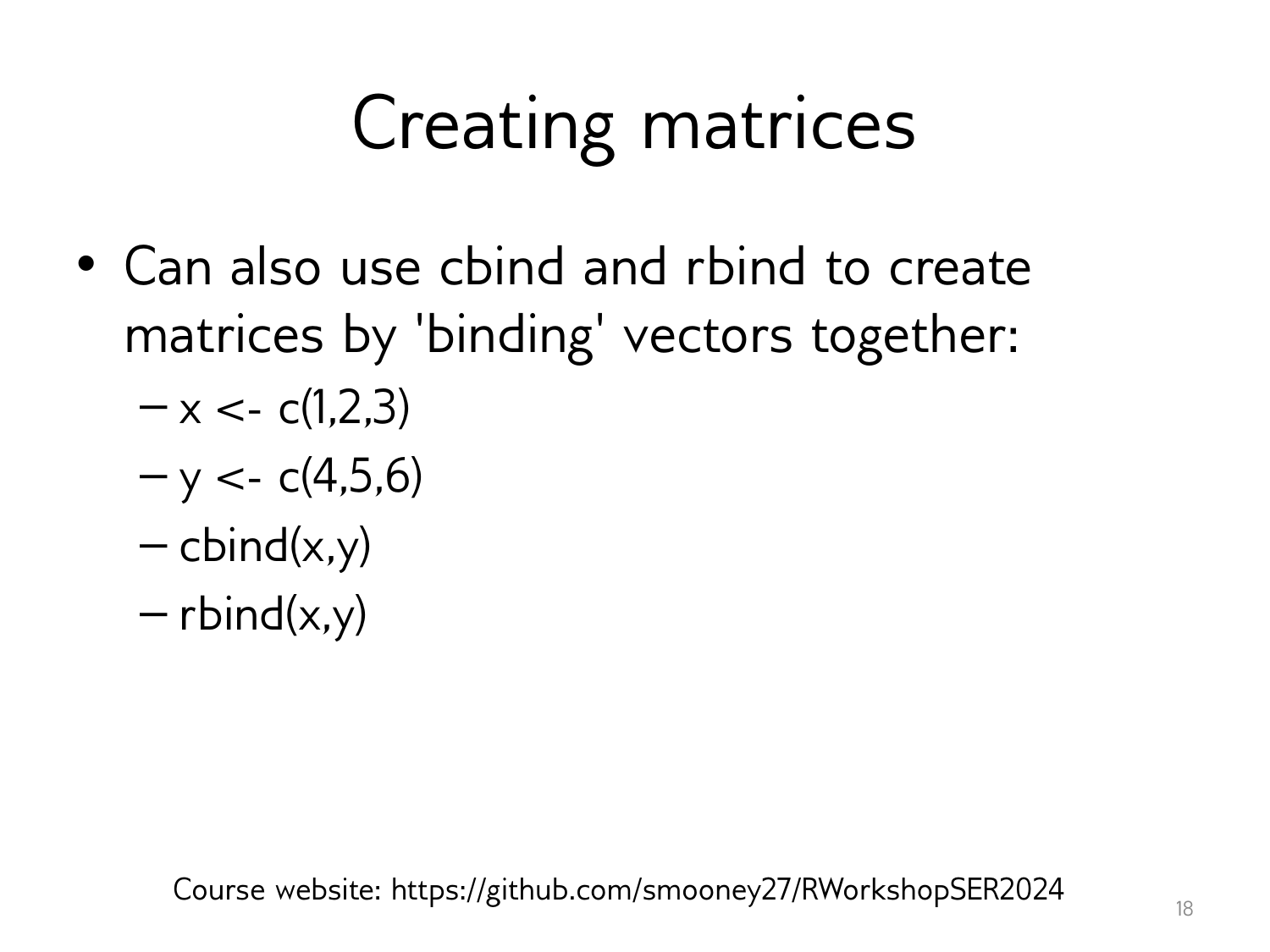

# Creating matrices
Can also use cbind and rbind to create matrices by 'binding' vectors together:
x <- c(1,2,3)
y <- c(4,5,6)
cbind(x,y)
rbind(x,y)
Course website: https://github.com/smooney27/RWorkshopSER2024
18